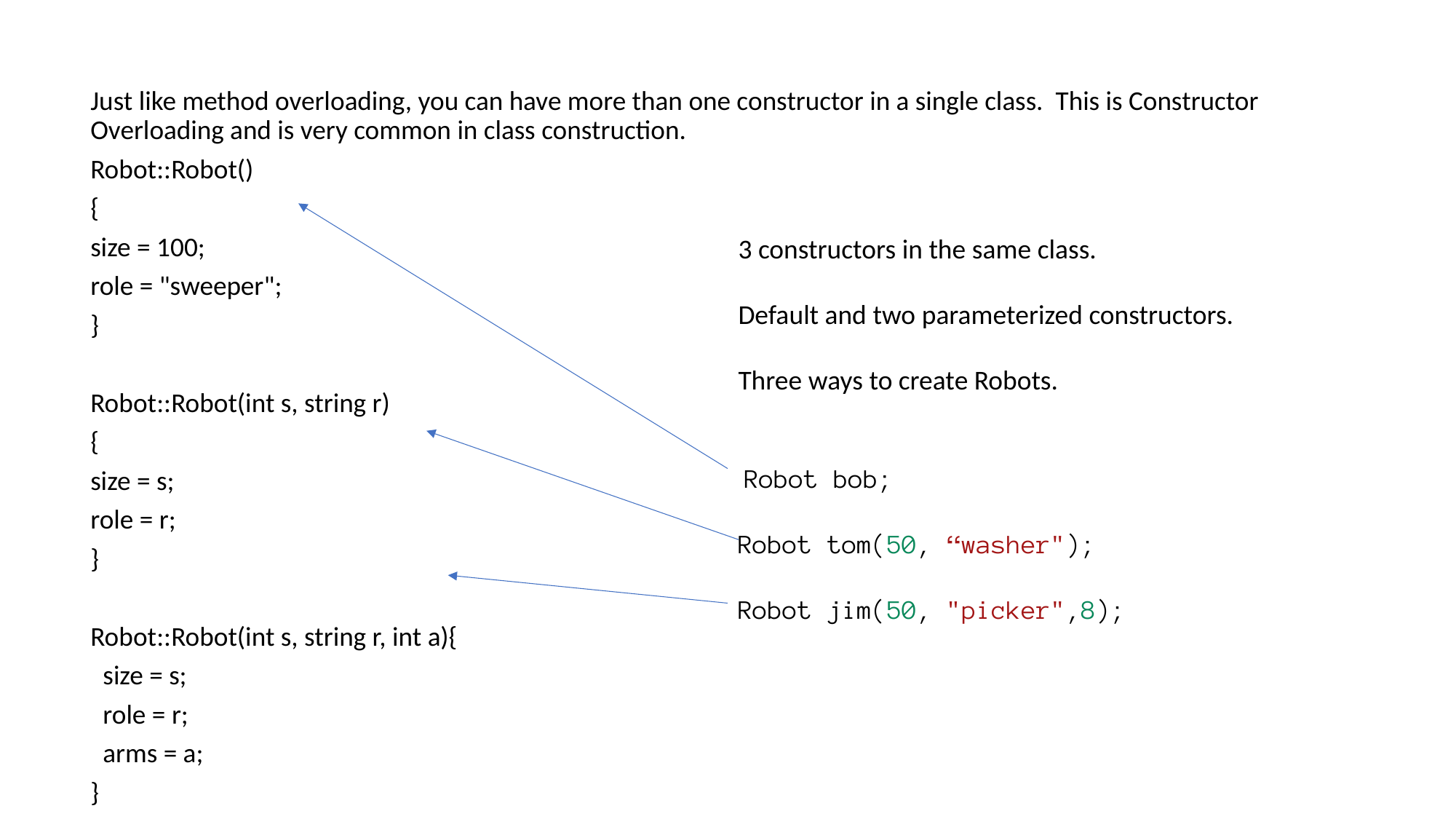

Just like method overloading, you can have more than one constructor in a single class.  This is Constructor Overloading and is very common in class construction.
Robot::Robot()
{
size = 100;
role = "sweeper";
}

Robot::Robot(int s, string r)
{
size = s;
role = r;
}

Robot::Robot(int s, string r, int a){
  size = s;
  role = r;
  arms = a;
}
3 constructors in the same class.

Default and two parameterized constructors.

Three ways to create Robots.

 Robot bob;

Robot tom(50, “washer");

Robot jim(50, "picker",8);